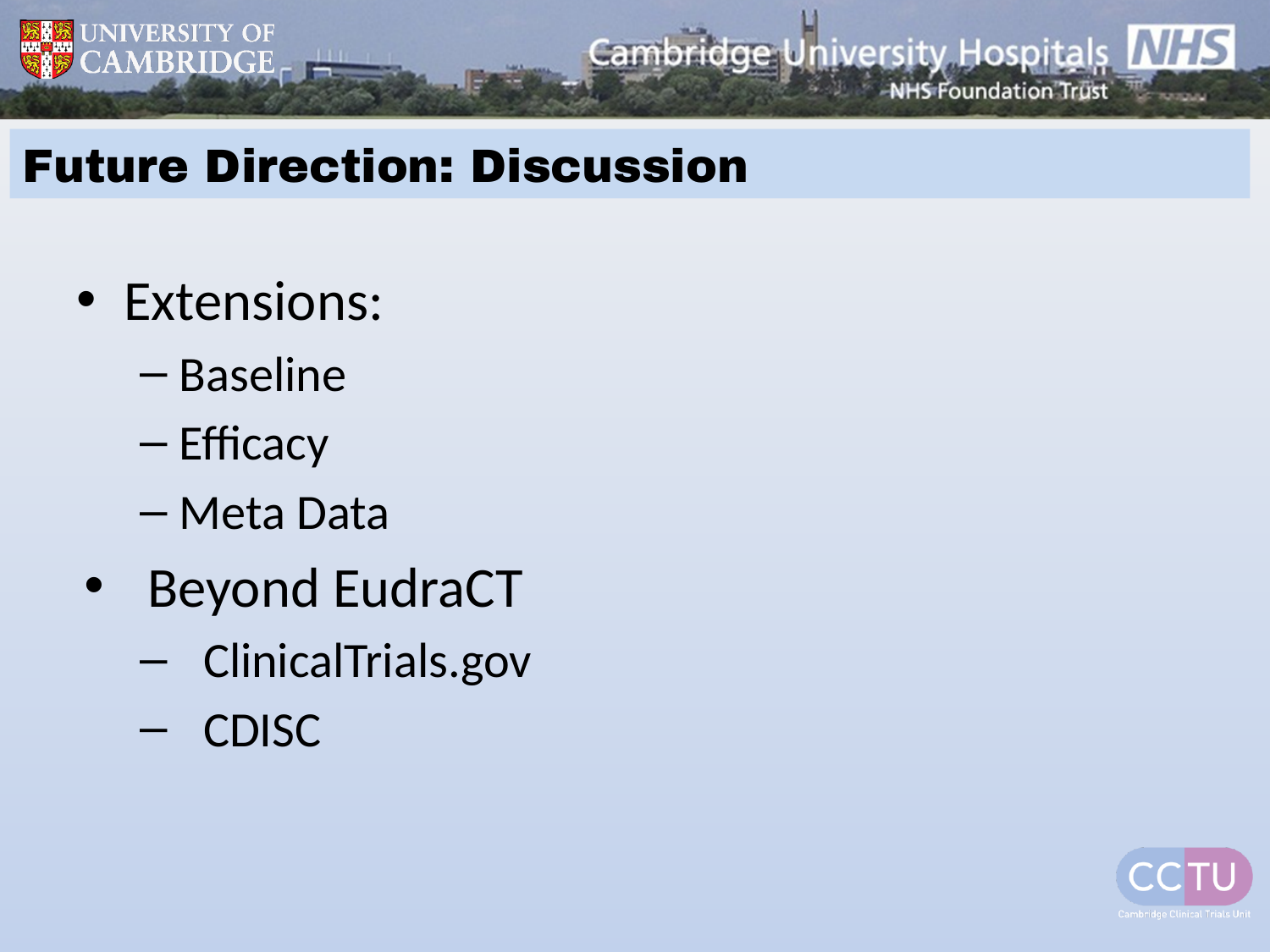

# Future Direction: Discussion
Extensions:
Baseline
Efficacy
Meta Data
Beyond EudraCT
ClinicalTrials.gov
CDISC